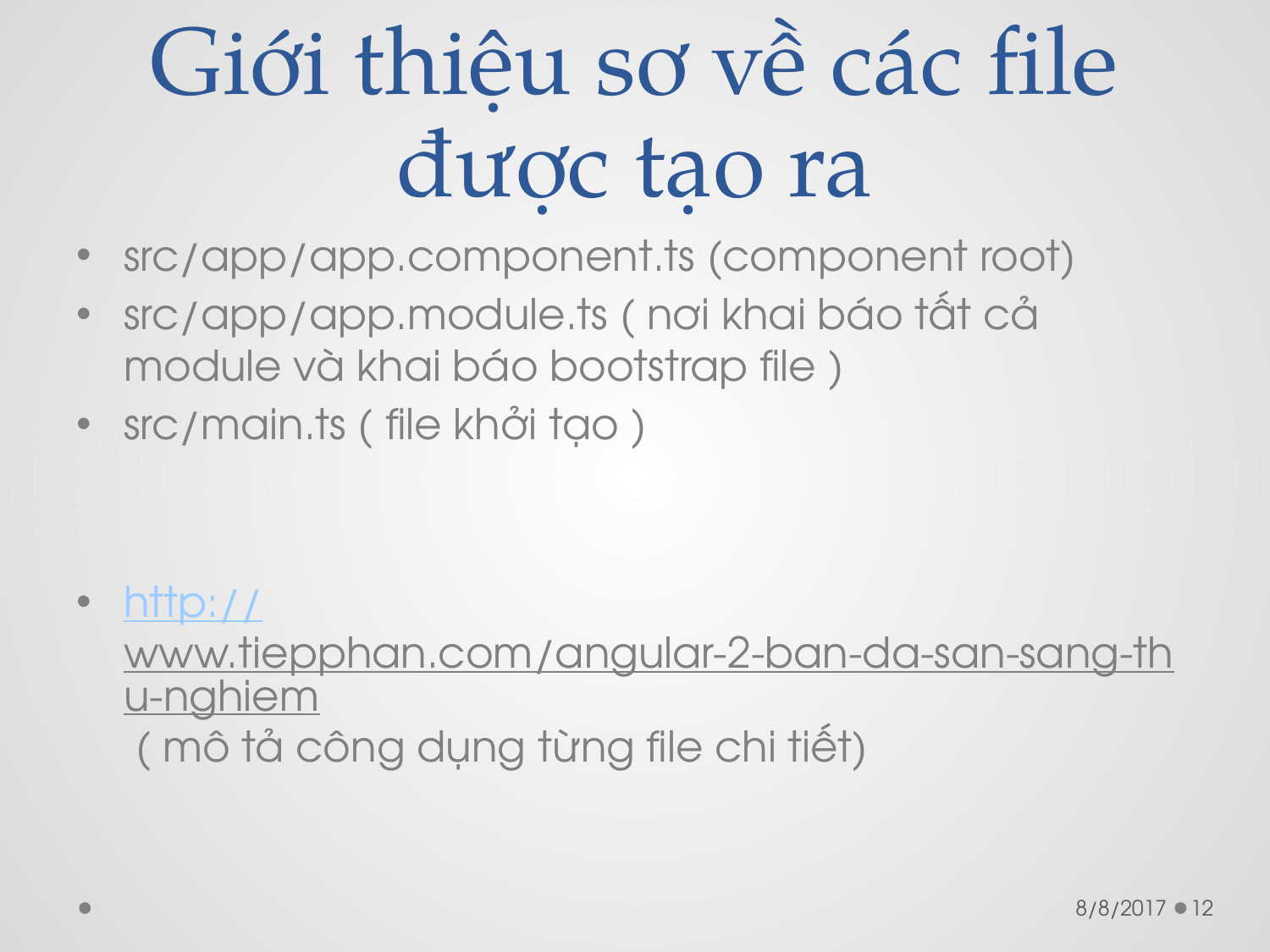

# Giới thiệu sơ về các file được tạo ra
src/app/app.component.ts (component root)
src/app/app.module.ts ( nơi khai báo tất cả module và khai báo bootstrap file )
src/main.ts ( file khởi tạo )

http://www.tiepphan.com/angular-2-ban-da-san-sang-thu-nghiem ( mô tả công dụng từng file chi tiết)
8/8/2017
12